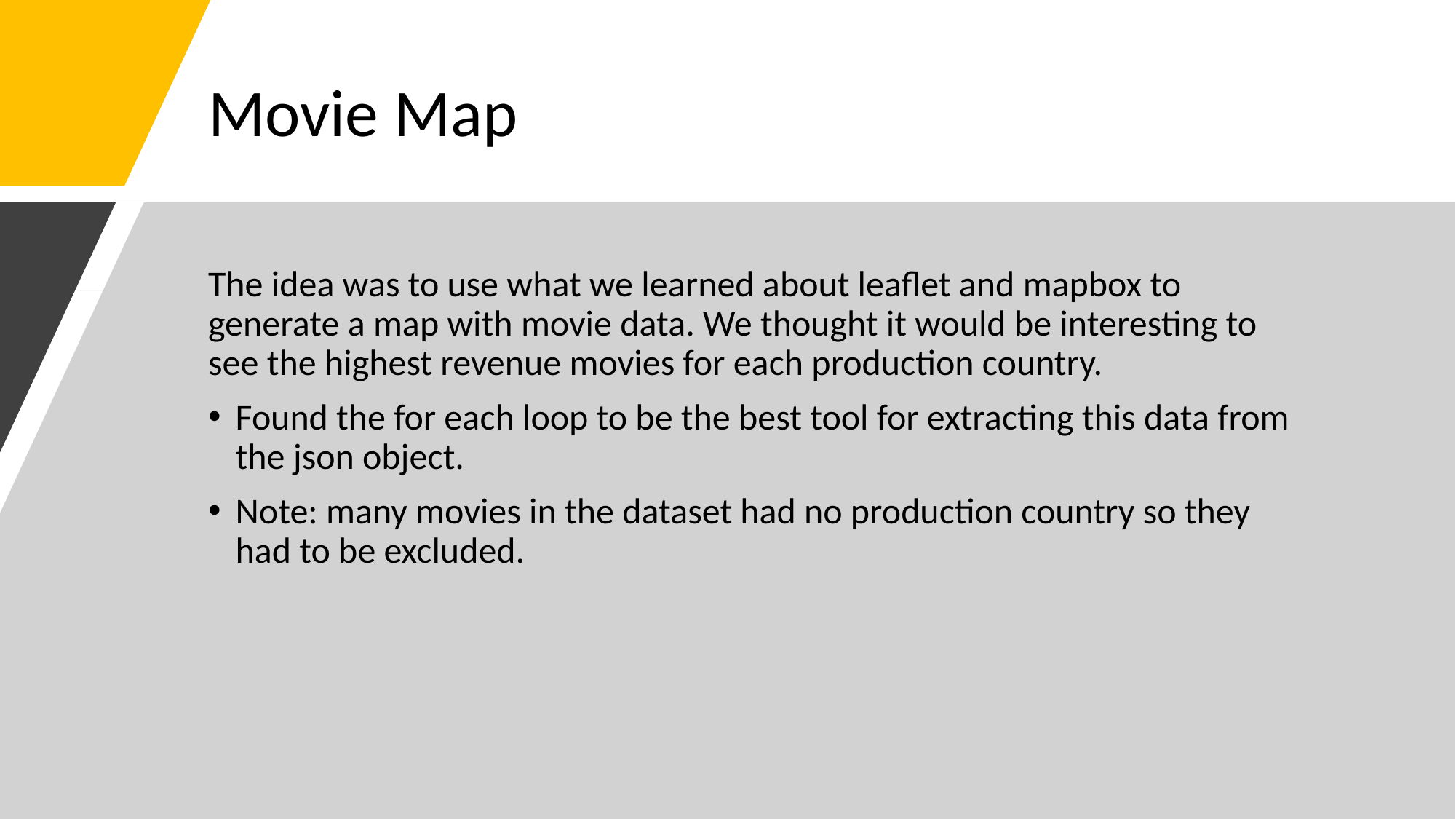

# Movie Map

The idea was to use what we learned about leaflet and mapbox to generate a map with movie data. We thought it would be interesting to see the highest revenue movies for each production country.
Found the for each loop to be the best tool for extracting this data from the json object.
Note: many movies in the dataset had no production country so they had to be excluded.